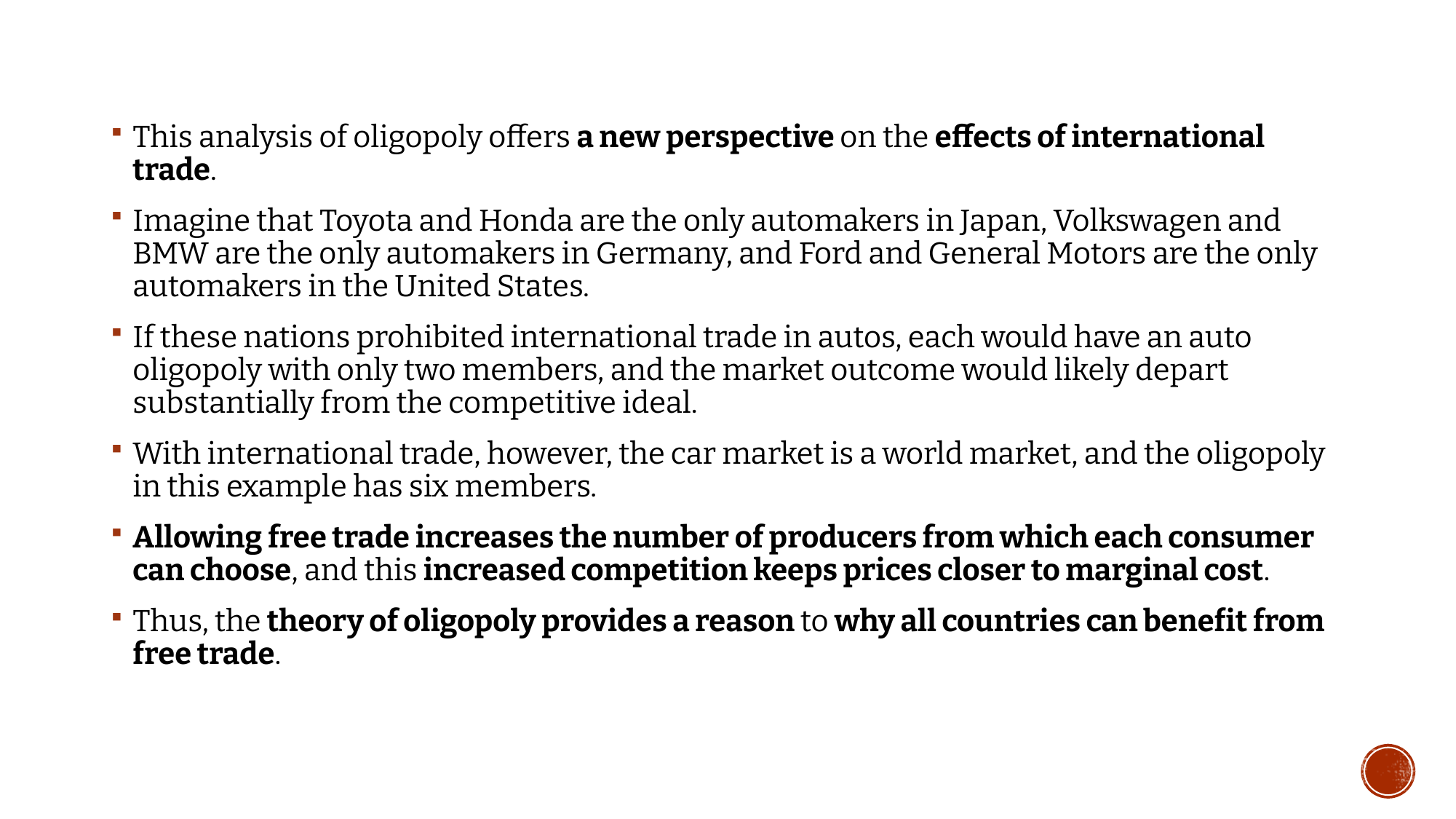

This analysis of oligopoly offers a new perspective on the effects of international trade.
Imagine that Toyota and Honda are the only automakers in Japan, Volkswagen and BMW are the only automakers in Germany, and Ford and General Motors are the only automakers in the United States.
If these nations prohibited international trade in autos, each would have an auto oligopoly with only two members, and the market outcome would likely depart substantially from the competitive ideal.
With international trade, however, the car market is a world market, and the oligopoly in this example has six members.
Allowing free trade increases the number of producers from which each consumer can choose, and this increased competition keeps prices closer to marginal cost.
Thus, the theory of oligopoly provides a reason to why all countries can benefit from free trade.